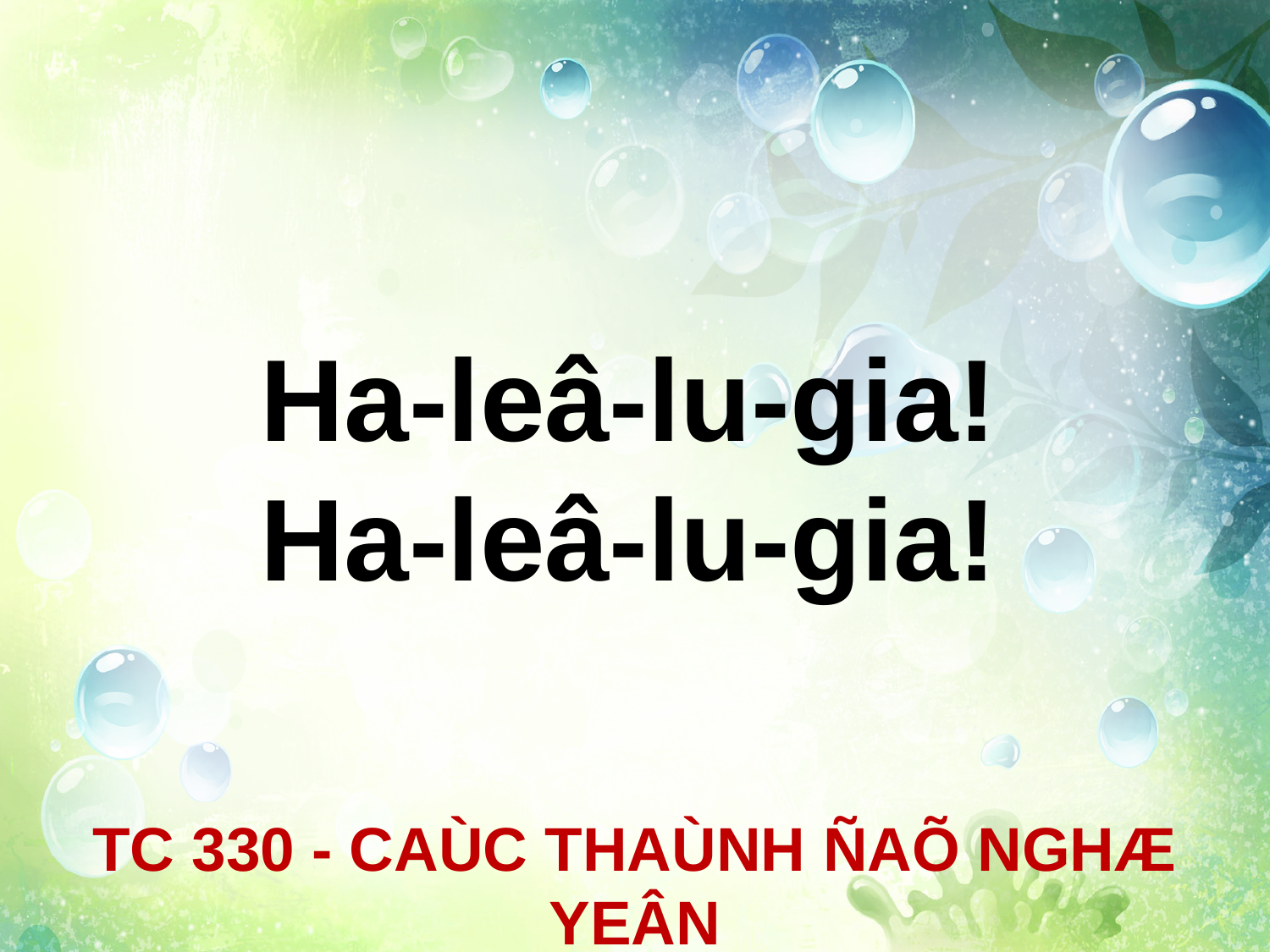

Ha-leâ-lu-gia!
Ha-leâ-lu-gia!
TC 330 - CAÙC THAÙNH ÑAÕ NGHÆ YEÂN